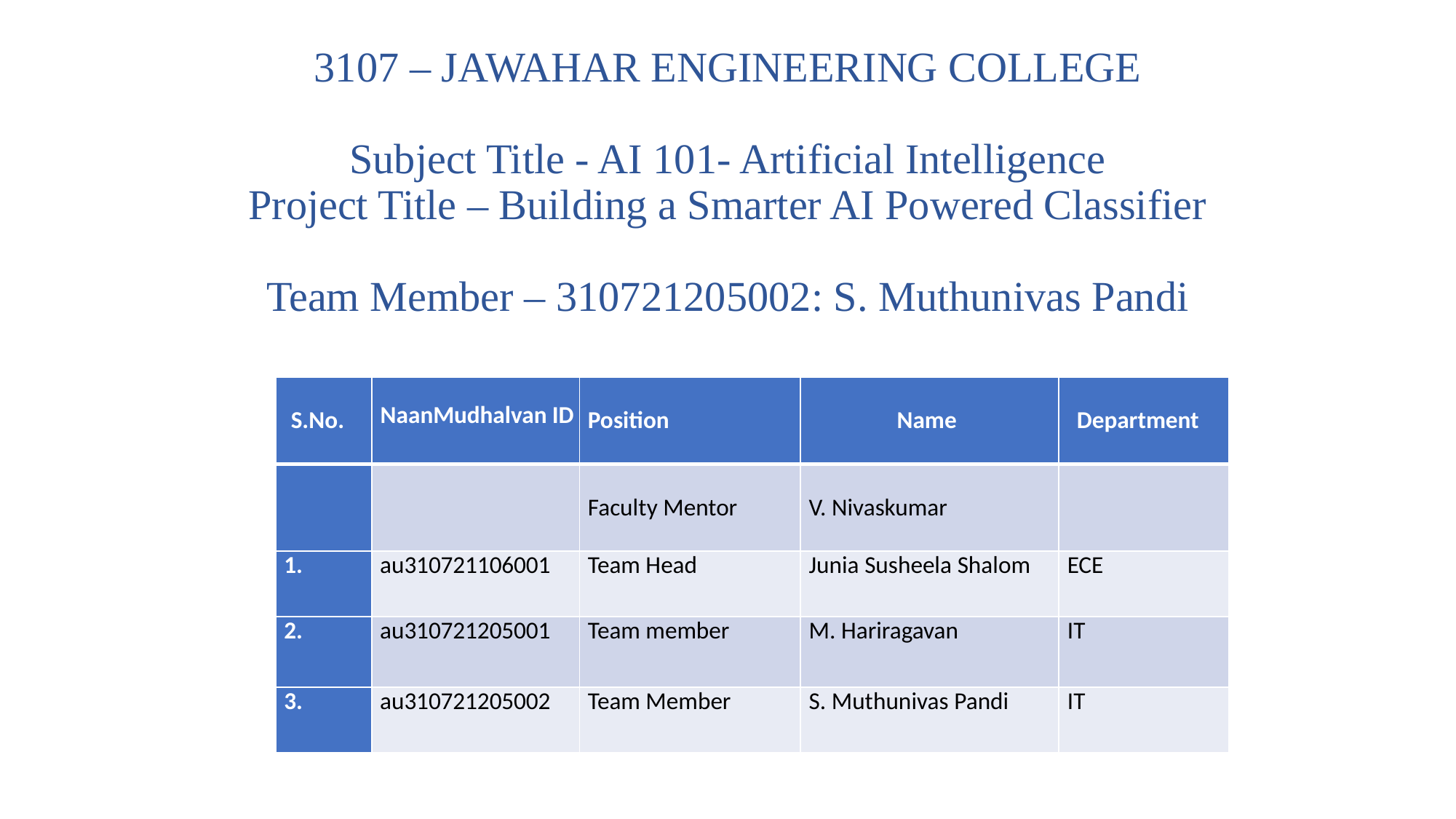

# 3107 – JAWAHAR ENGINEERING COLLEGE Subject Title - AI 101- Artificial Intelligence Project Title – Building a Smarter AI Powered Classifier Team Member – 310721205002: S. Muthunivas Pandi

| S.No. | NaanMudhalvan ID | Position | Name | Department |
| --- | --- | --- | --- | --- |
|  |  | Faculty Mentor | V. Nivaskumar |  |
| 1. | au310721106001 | Team Head | Junia Susheela Shalom | ECE |
| 2. | au310721205001 | Team member | M. Hariragavan | IT |
| 3. | au310721205002 | Team Member | S. Muthunivas Pandi | IT |